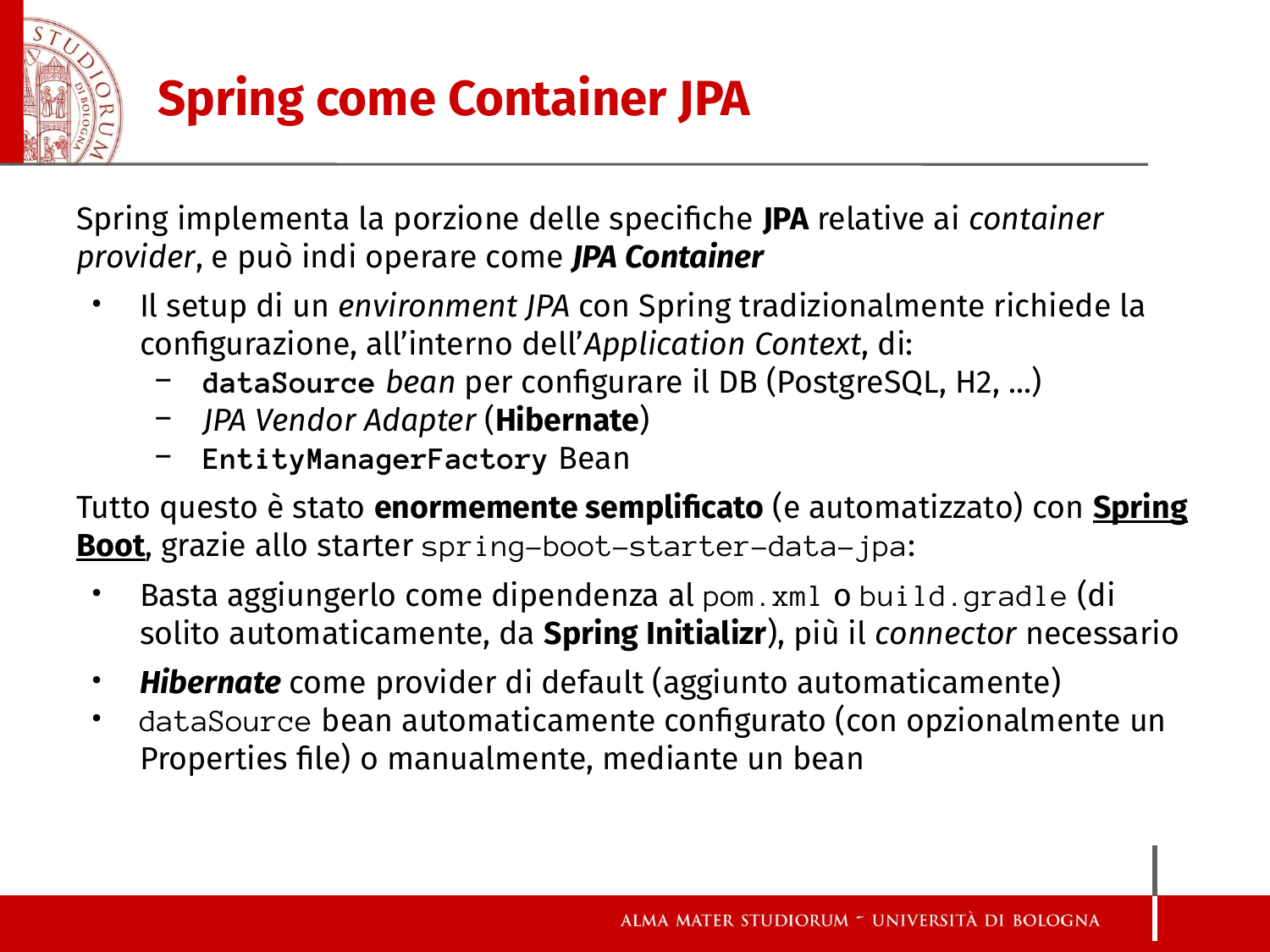

# Spring come Container JPA
Spring implementa la porzione delle specifiche JPA relative ai container provider, e può indi operare come JPA Container
Il setup di un environment JPA con Spring tradizionalmente richiede la configurazione, all’interno dell’Application Context, di:
dataSource bean per configurare il DB (PostgreSQL, H2, ...)
JPA Vendor Adapter (Hibernate)
EntityManagerFactory Bean
Tutto questo è stato enormemente semplificato (e automatizzato) con Spring Boot, grazie allo starter spring-boot-starter-data-jpa:
Basta aggiungerlo come dipendenza al pom.xml o build.gradle (di solito automaticamente, da Spring Initializr), più il connector necessario
Hibernate come provider di default (aggiunto automaticamente)
dataSource bean automaticamente configurato (con opzionalmente un Properties file) o manualmente, mediante un bean